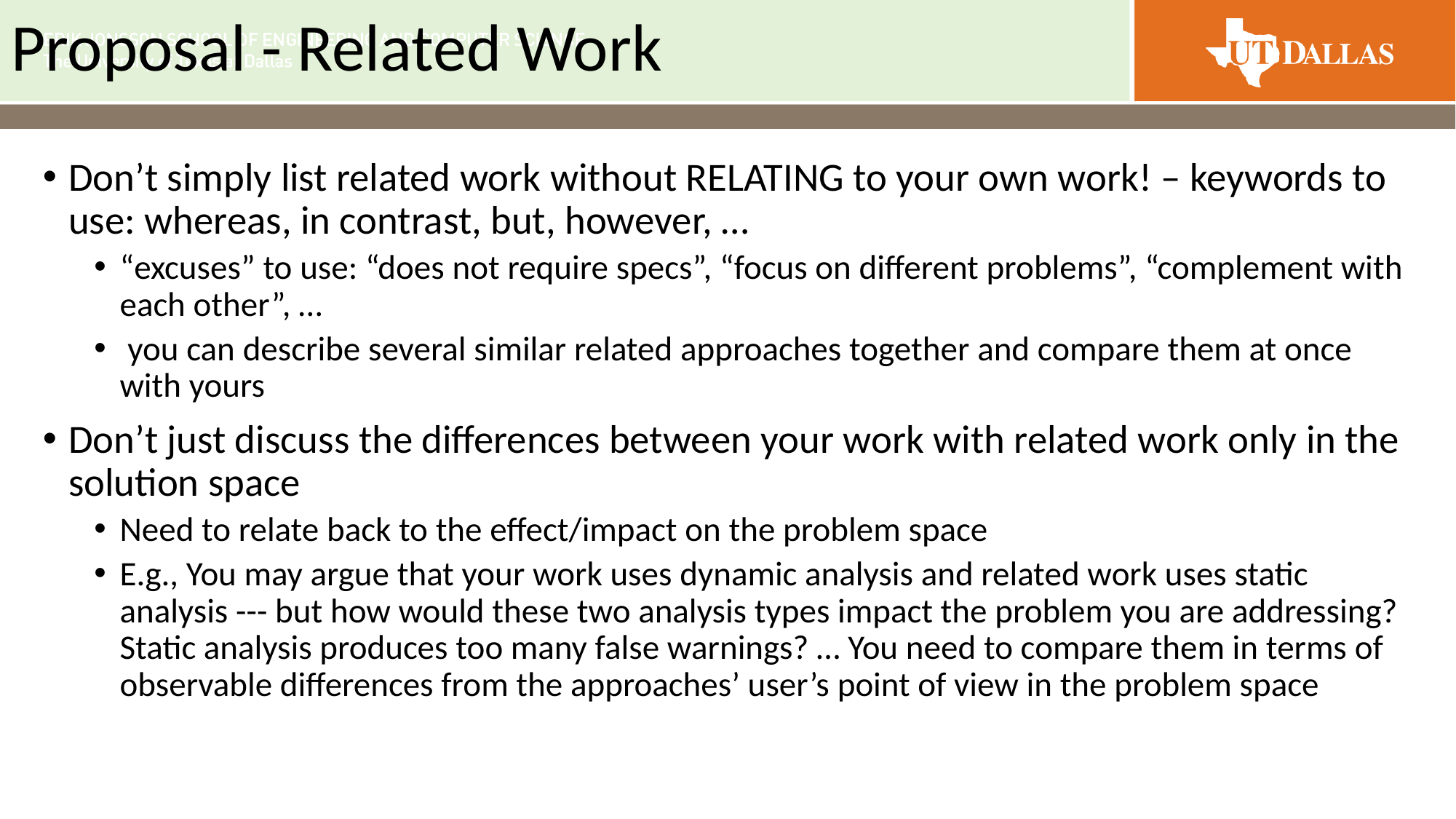

# Proposal - Related Work
Don’t simply list related work without RELATING to your own work! – keywords to use: whereas, in contrast, but, however, …
“excuses” to use: “does not require specs”, “focus on different problems”, “complement with each other”, …
 you can describe several similar related approaches together and compare them at once with yours
Don’t just discuss the differences between your work with related work only in the solution space
Need to relate back to the effect/impact on the problem space
E.g., You may argue that your work uses dynamic analysis and related work uses static analysis --- but how would these two analysis types impact the problem you are addressing? Static analysis produces too many false warnings? … You need to compare them in terms of observable differences from the approaches’ user’s point of view in the problem space